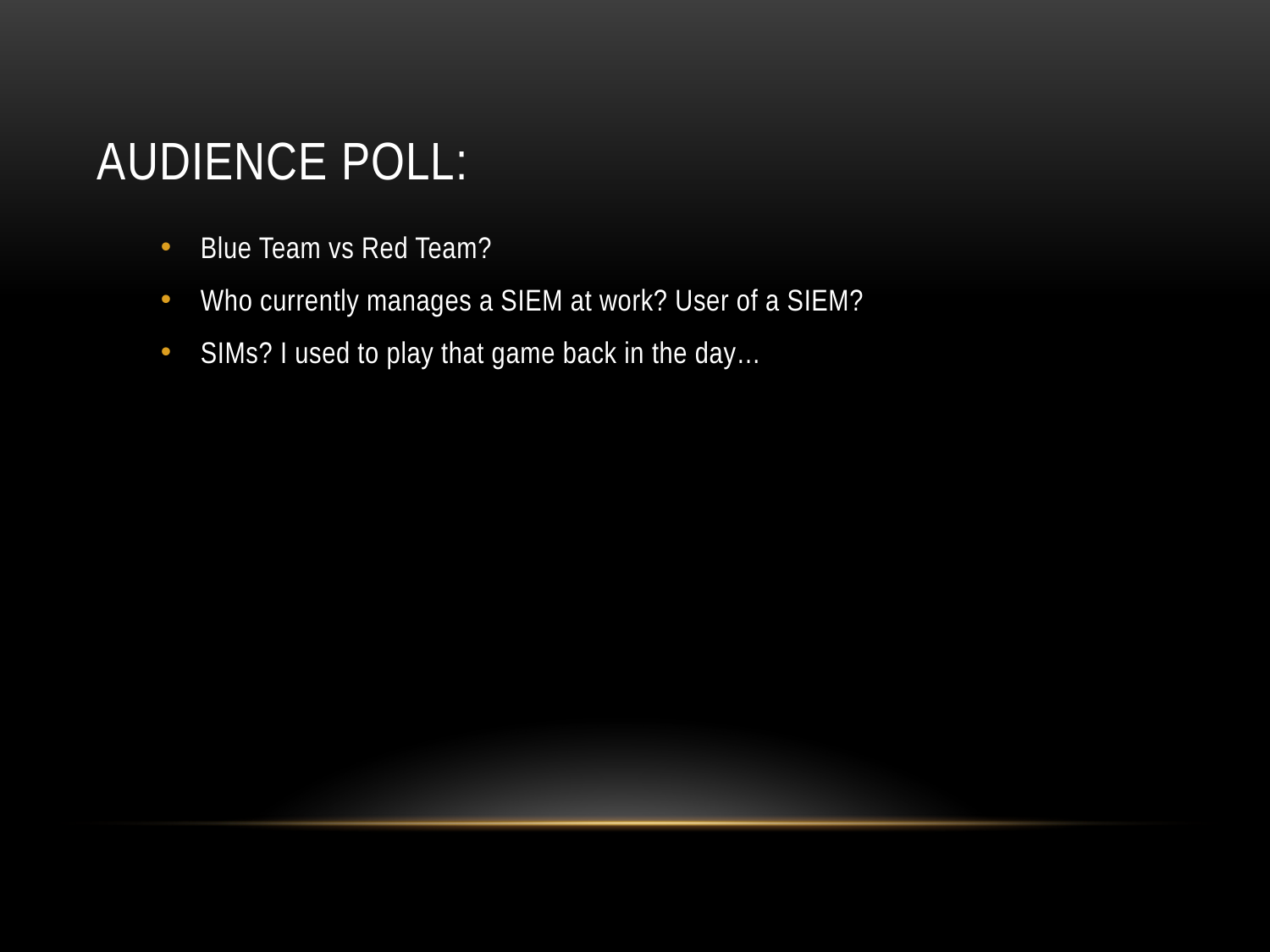

# Audience Poll:
Blue Team vs Red Team?
Who currently manages a SIEM at work? User of a SIEM?
SIMs? I used to play that game back in the day…